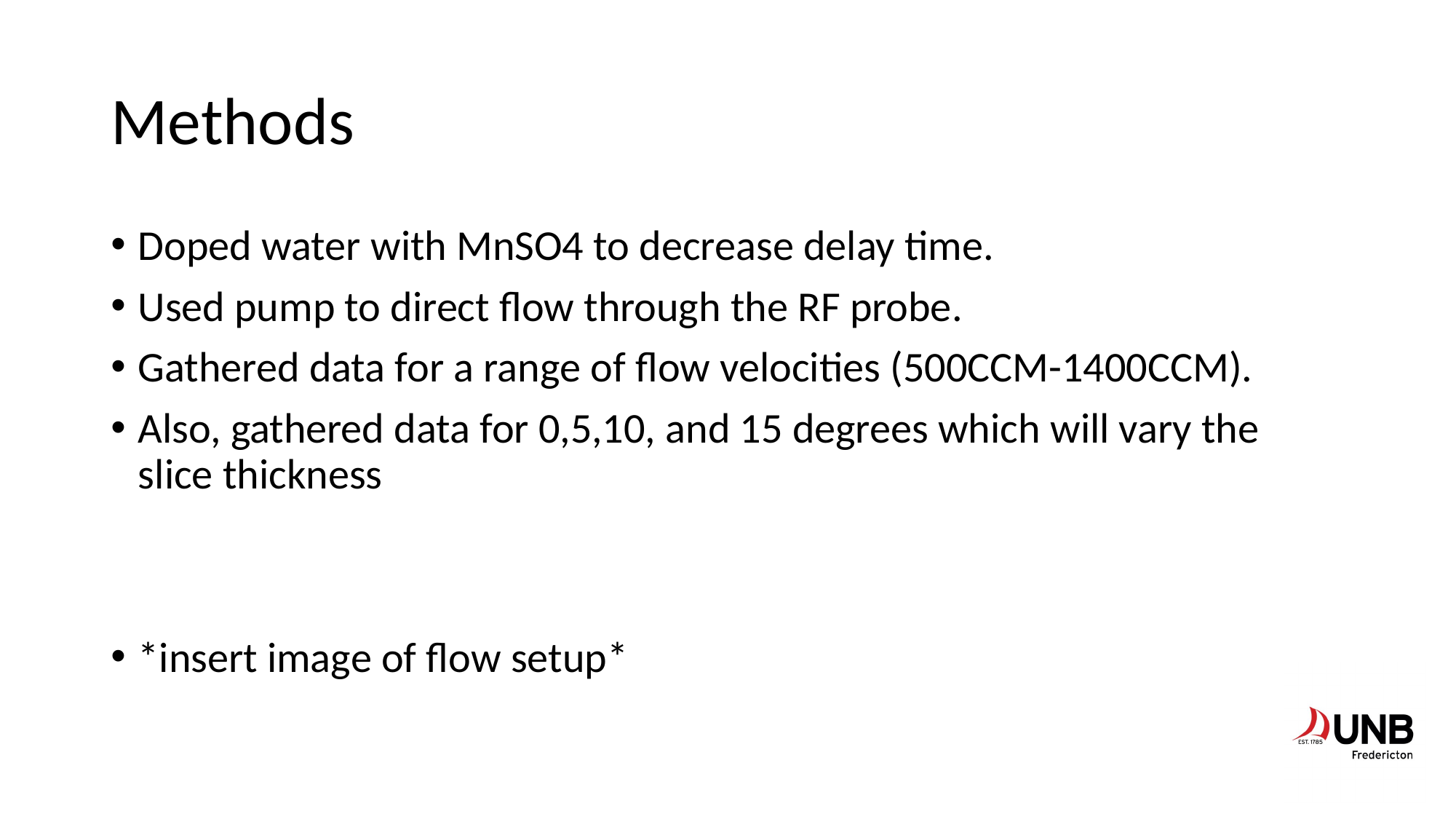

# Methods
Doped water with MnSO4 to decrease delay time.
Used pump to direct flow through the RF probe.
Gathered data for a range of flow velocities (500CCM-1400CCM).
Also, gathered data for 0,5,10, and 15 degrees which will vary the slice thickness

*insert image of flow setup*